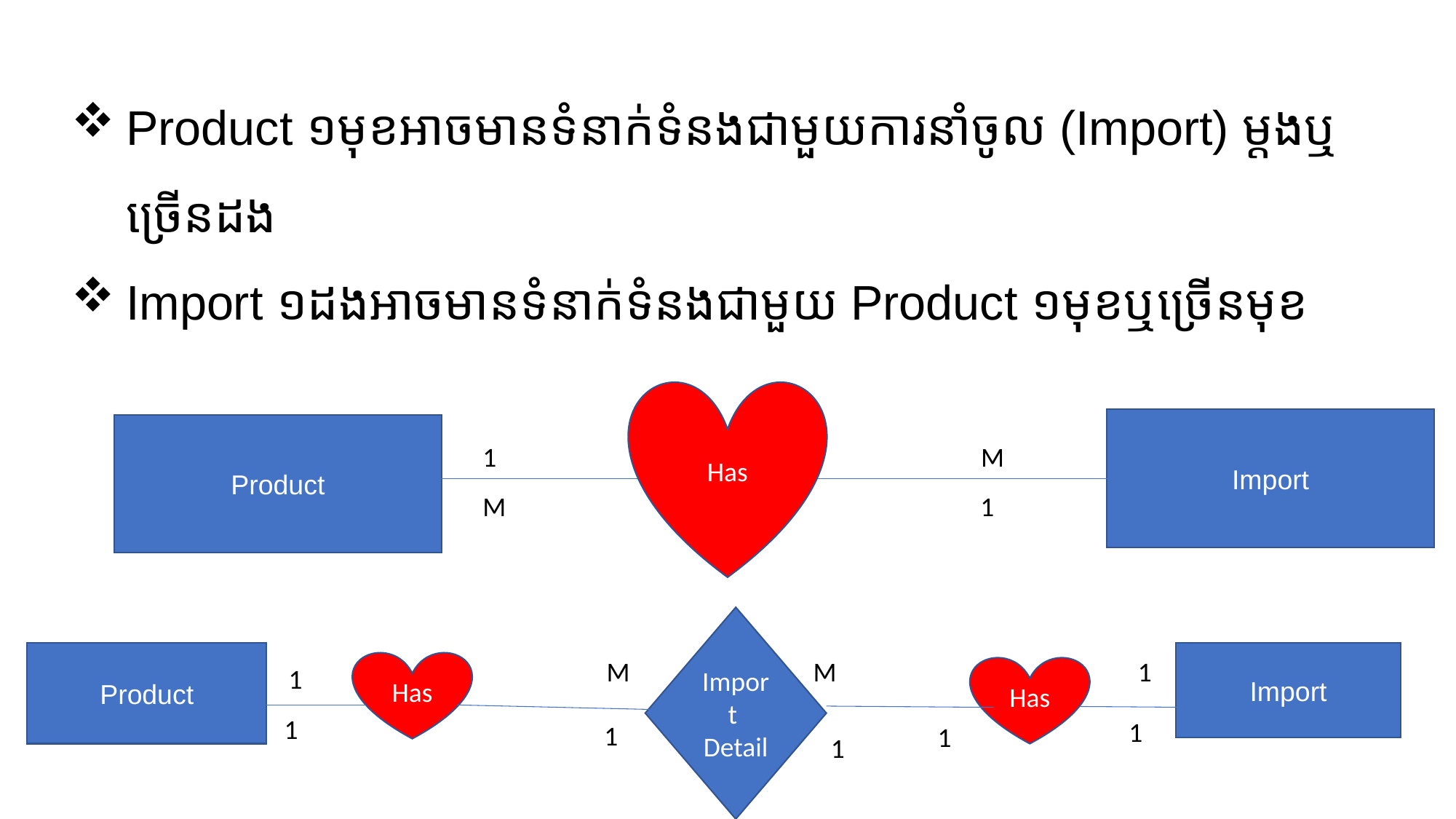

Product ១មុខអាចមានទំនាក់ទំនងជាមួយការនាំចូល (Import) ម្តងឬច្រើនដង
Import ១ដងអាចមានទំនាក់ទំនងជាមួយ Product ១មុខឬច្រើនមុខ
Has
Import
Product
1
M
M
1
Import
Detail
Product
Import
M
M
1
Has
1
Has
1
1
1
1
1
1